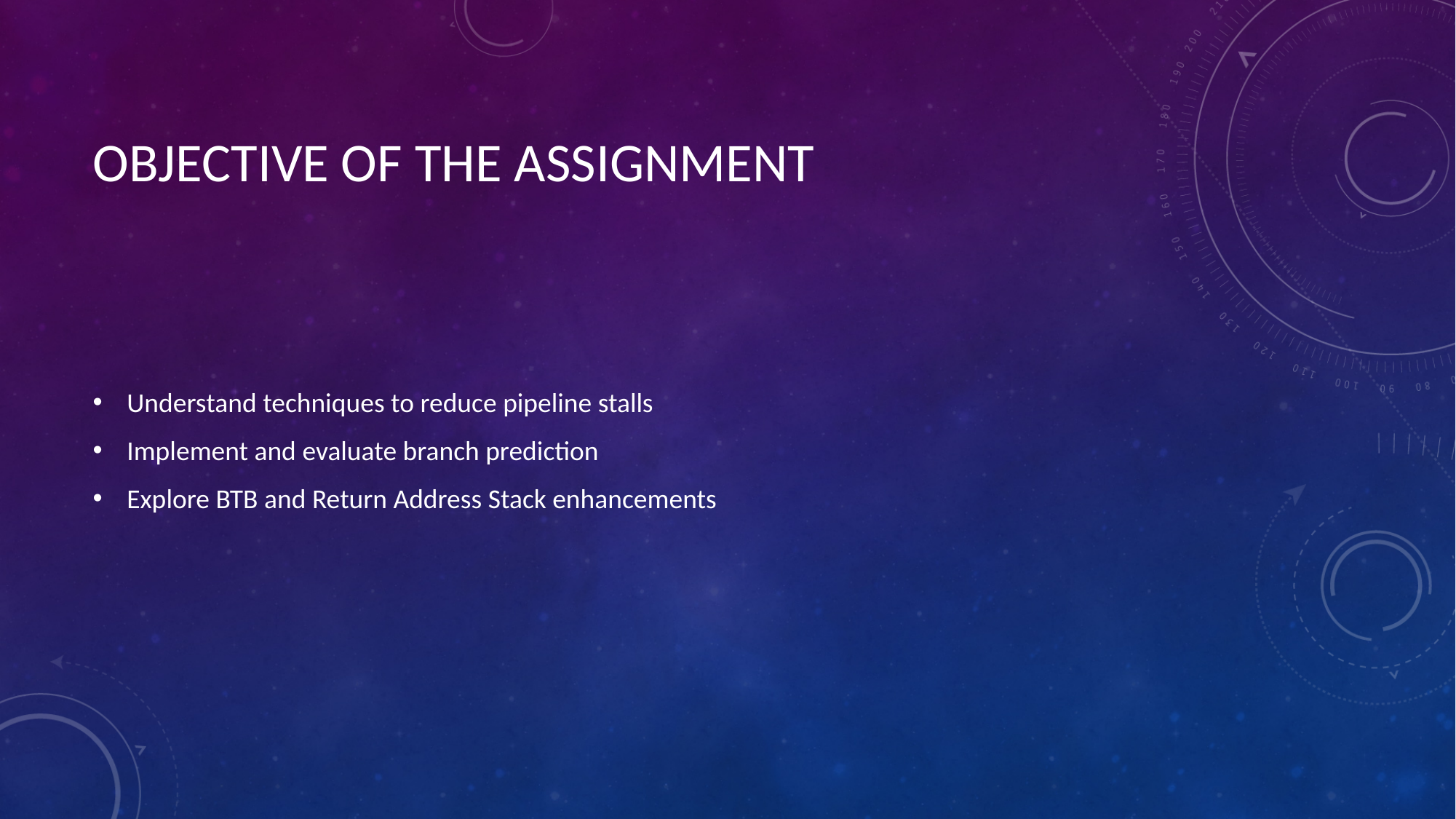

# Objective of the Assignment
Understand techniques to reduce pipeline stalls
Implement and evaluate branch prediction
Explore BTB and Return Address Stack enhancements